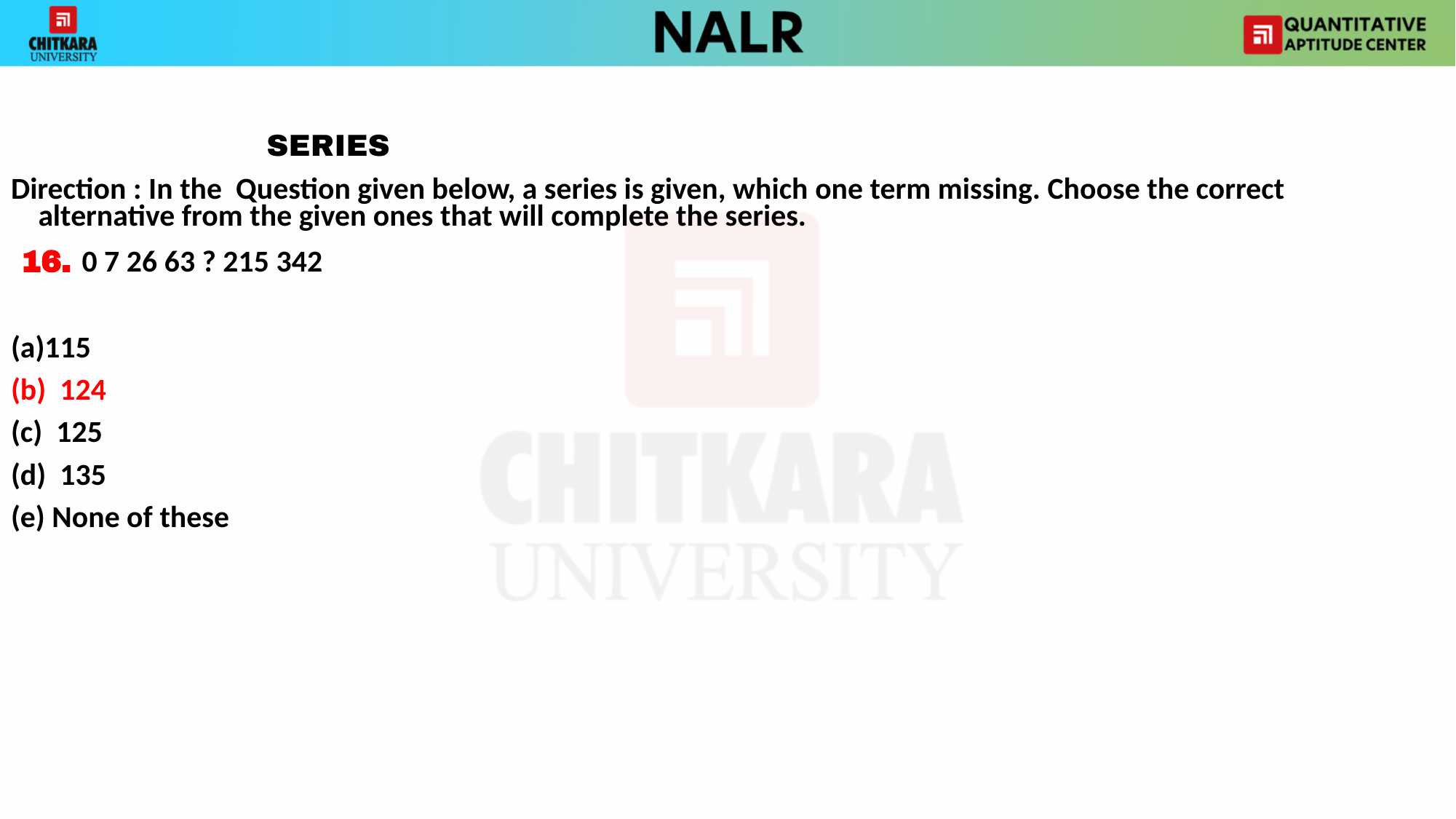

SERIES
Direction : In the  Question given below, a series is given, which one term missing. Choose the correct alternative from the given ones that will complete the series.
 16. 0 7 26 63 ? 215 342

115
(b)  124
(c)  125
(d)  135
(e) None of these